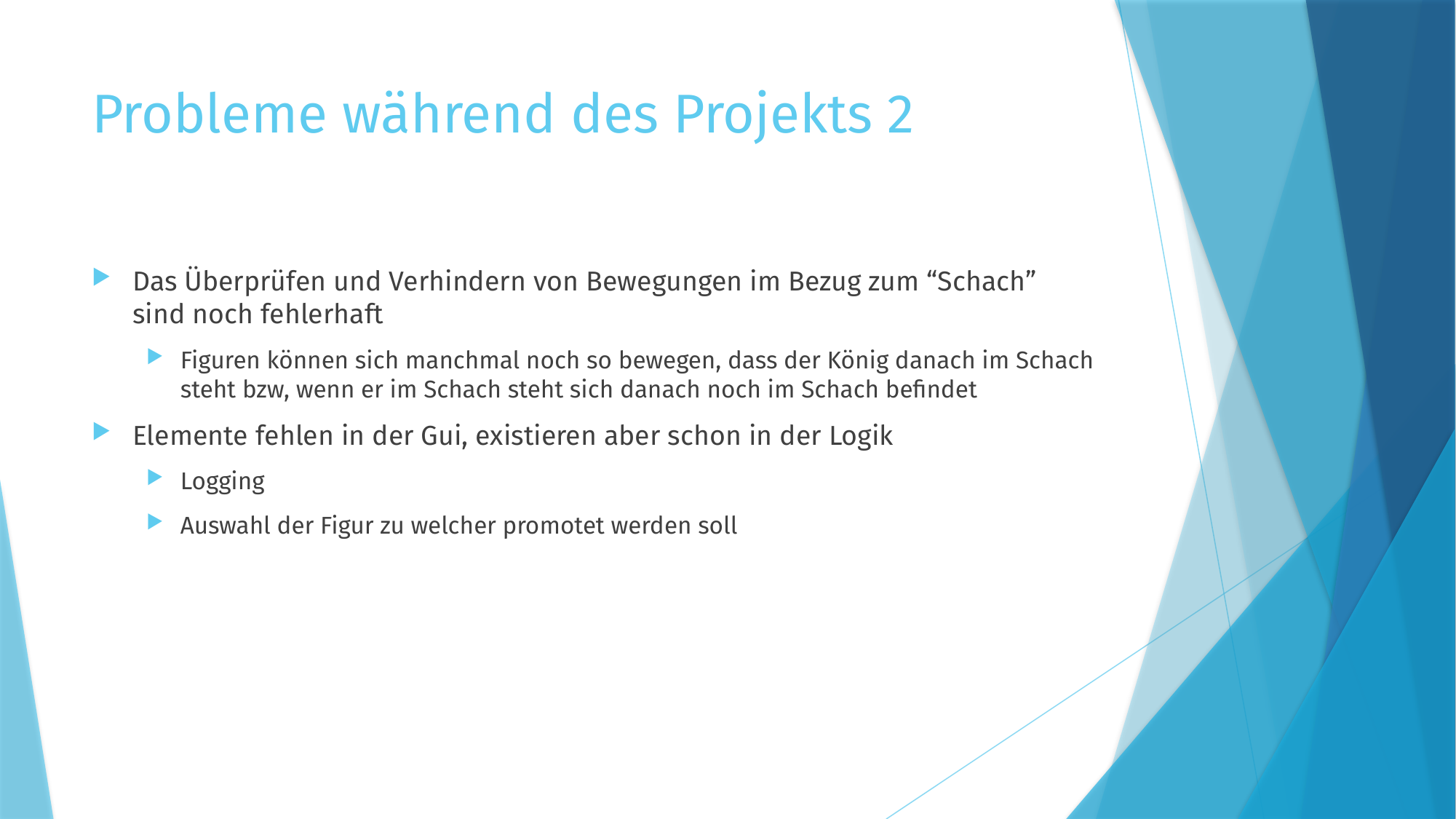

# Probleme während des Projekts 2
Das Überprüfen und Verhindern von Bewegungen im Bezug zum “Schach” sind noch fehlerhaft
Figuren können sich manchmal noch so bewegen, dass der König danach im Schach steht bzw, wenn er im Schach steht sich danach noch im Schach befindet
Elemente fehlen in der Gui, existieren aber schon in der Logik
Logging
Auswahl der Figur zu welcher promotet werden soll